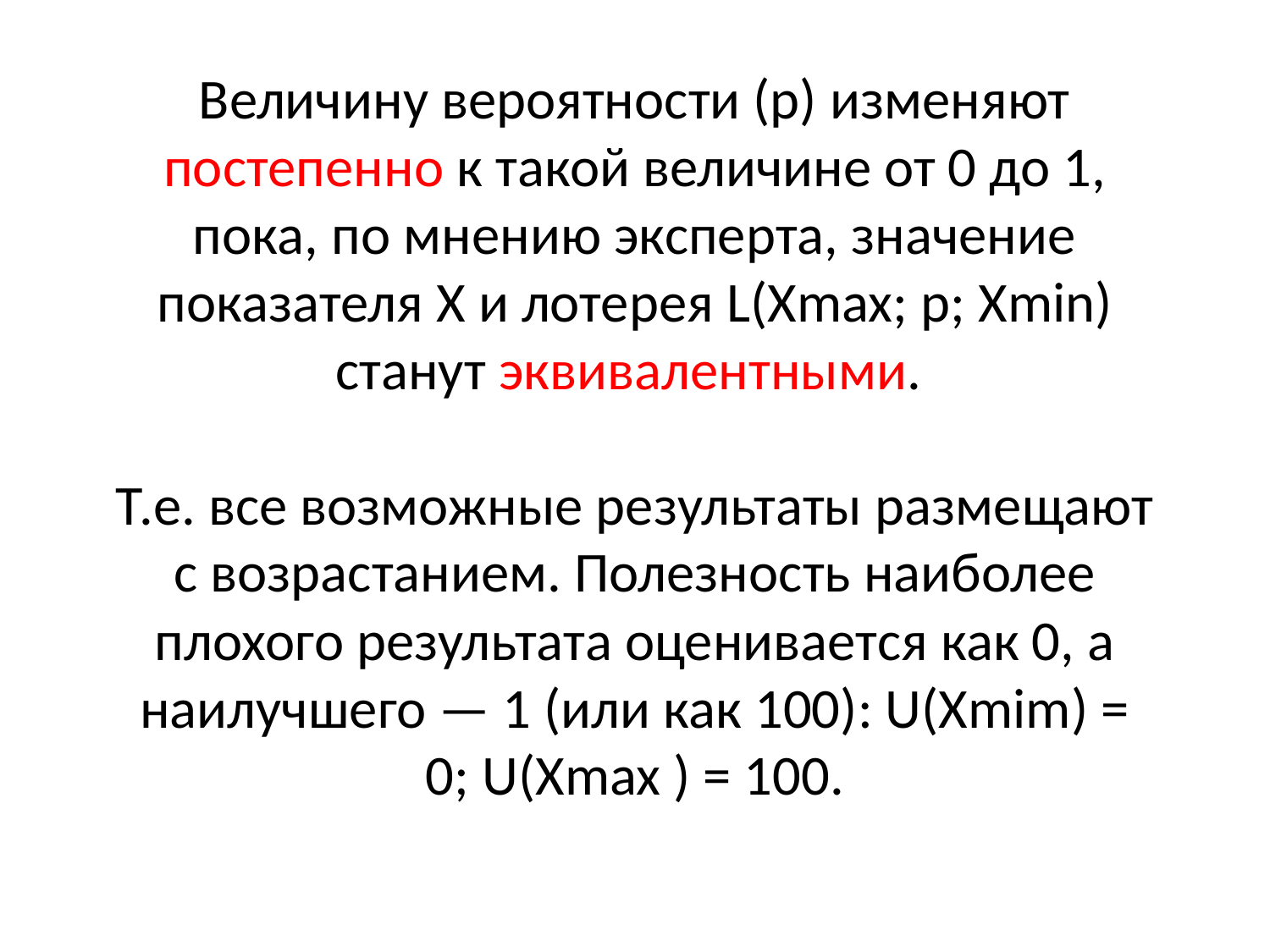

Величину вероятности (р) изменяют постепенно к такой величине от 0 до 1, пока, по мнению эксперта, значение показателя X и лотерея L(Xmax; p; Хmіn) станут эквивалентными.

Т.е. все возможные результаты размещают с возрастанием. Полезность наиболее плохого результата оценивается как 0, а наилучшего — 1 (или как 100): U(Xmim) = 0; U(Xmax ) = 100.